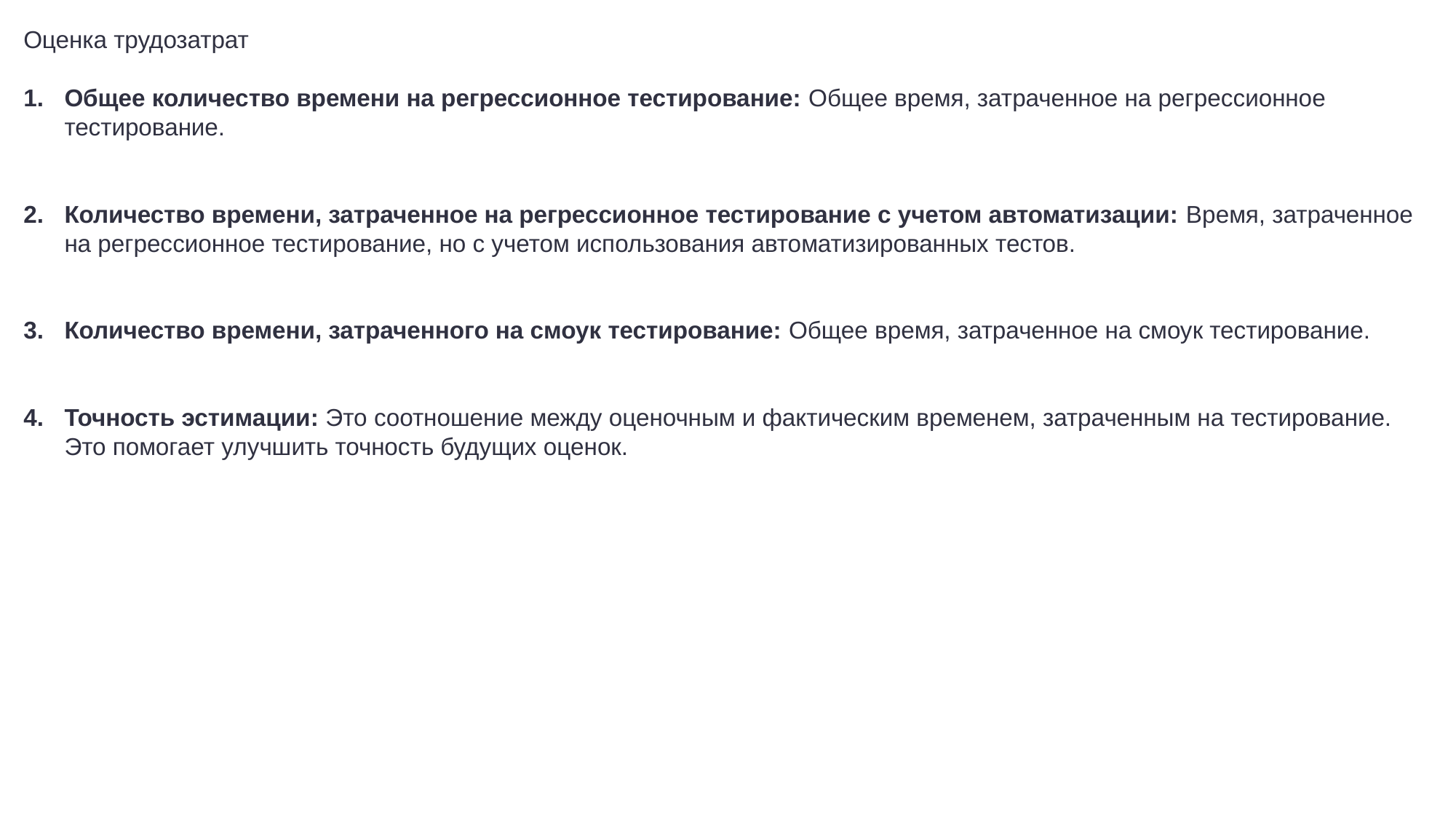

Оценка трудозатрат

Общее количество времени на регрессионное тестирование: Общее время, затраченное на регрессионное тестирование.

Количество времени, затраченное на регрессионное тестирование с учетом автоматизации: Время, затраченное на регрессионное тестирование, но с учетом использования автоматизированных тестов.

Количество времени, затраченного на смоук тестирование: Общее время, затраченное на смоук тестирование.

Точность эстимации: Это соотношение между оценочным и фактическим временем, затраченным на тестирование. Это помогает улучшить точность будущих оценок.